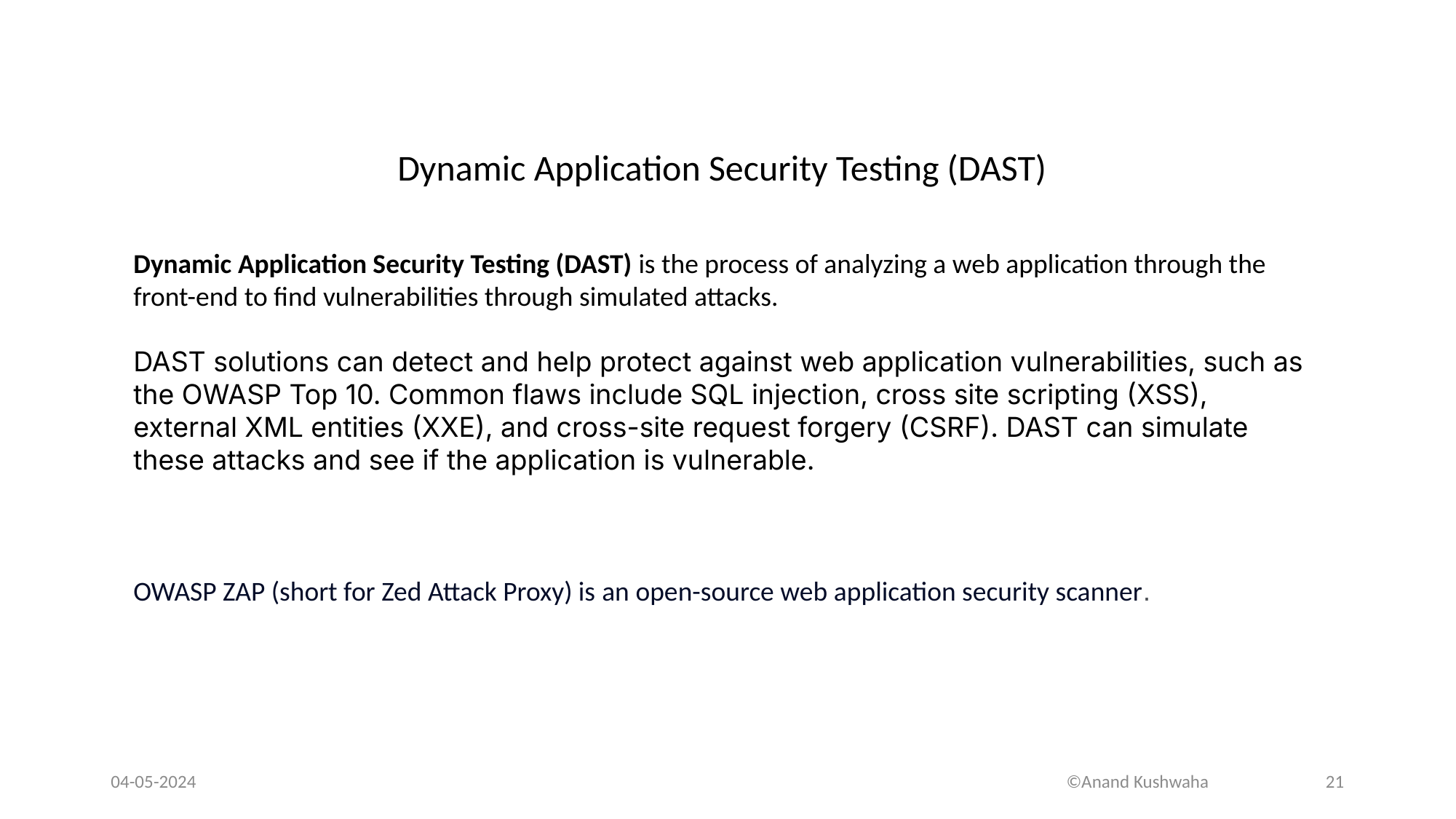

# Dynamic Application Security Testing (DAST)
Dynamic Application Security Testing (DAST) is the process of analyzing a web application through the front-end to find vulnerabilities through simulated attacks.
the
DAST solutions can detect and help protect against web application vulnerabilities, such as the OWASP Top 10. Common flaws include SQL injection, cross site scripting (XSS), external XML entities (XXE), and cross-site request forgery (CSRF). DAST can simulate these attacks and see if the application is vulnerable. attacks and see if the application is vulnerable.

OWASP ZAP (short for Zed Attack Proxy) is an open-source web application security scanner.

©Anand Kushwaha
04-05-2024
21